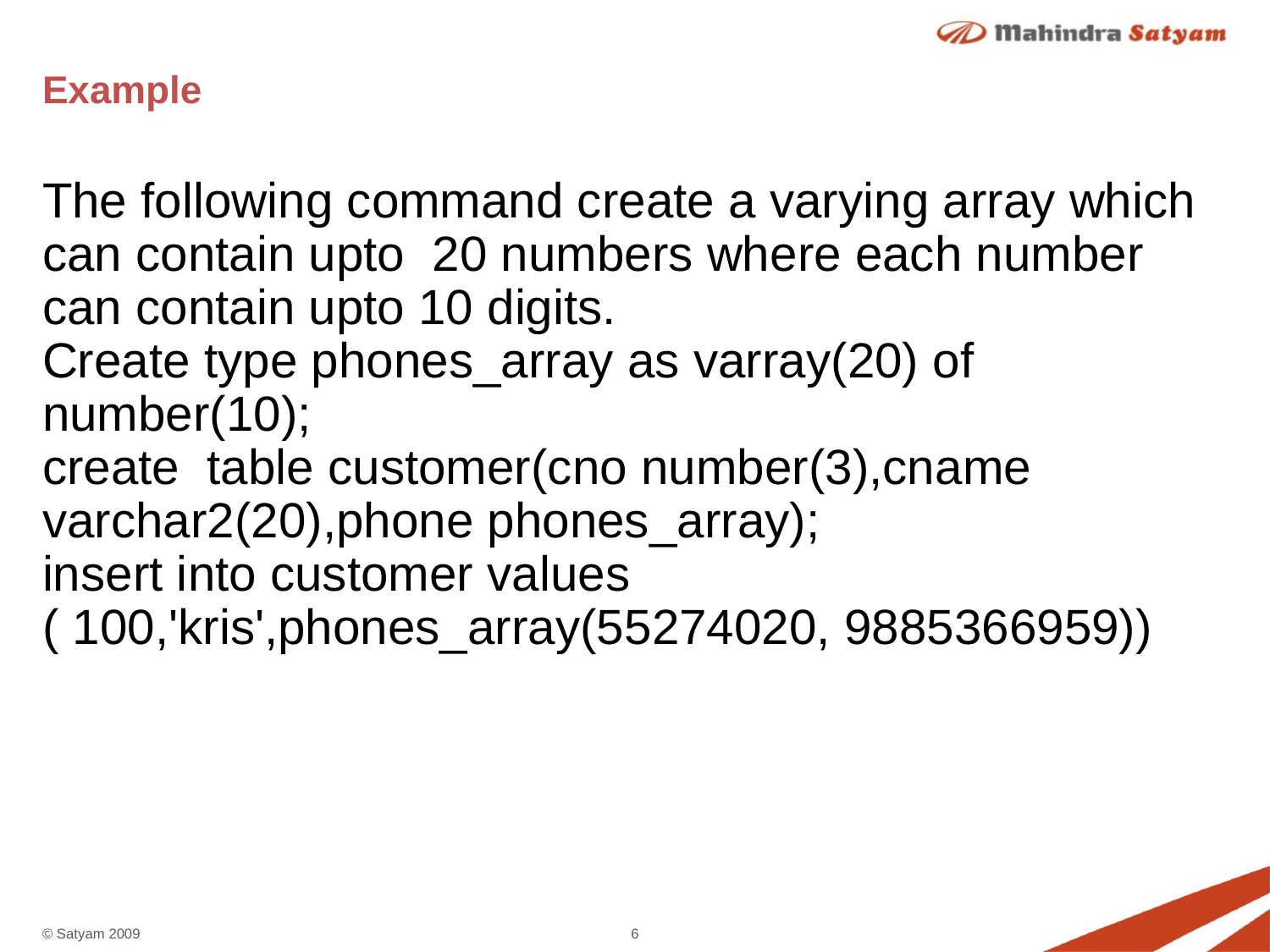

# Example
The following command create a varying array which can contain upto  20 numbers where each number can contain upto 10 digits.
Create type phones_array as varray(20) of number(10);
create  table customer(cno number(3),cname  varchar2(20),phone phones_array);
insert into customer values ( 100,'kris',phones_array(55274020, 9885366959))